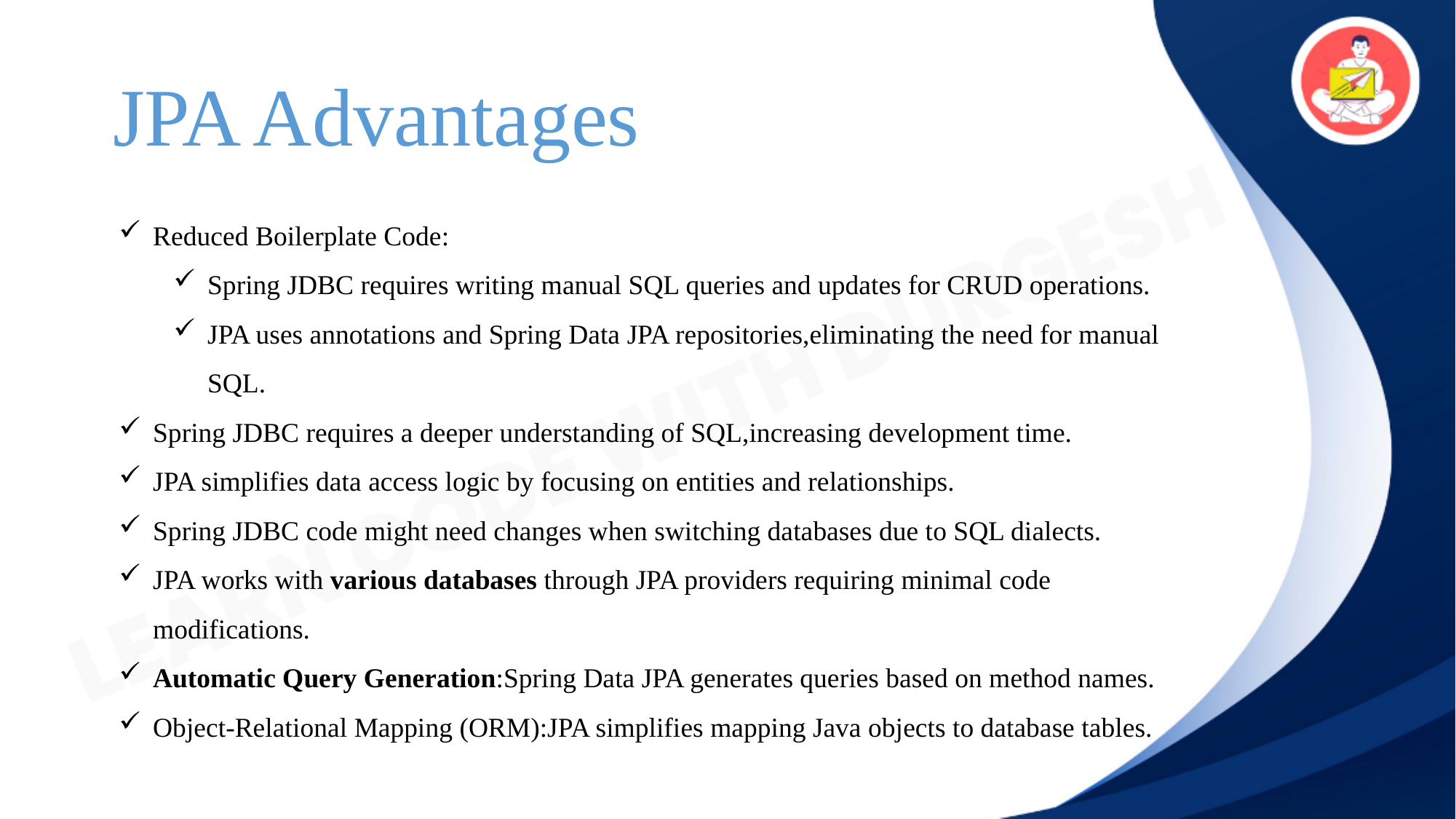

JPA Advantages
Reduced Boilerplate Code:
Spring JDBC requires writing manual SQL queries and updates for CRUD operations.
JPA uses annotations and Spring Data JPA repositories,eliminating the need for manual SQL.
Spring JDBC requires a deeper understanding of SQL,increasing development time.
JPA simplifies data access logic by focusing on entities and relationships.
Spring JDBC code might need changes when switching databases due to SQL dialects.
JPA works with various databases through JPA providers requiring minimal code modifications.
Automatic Query Generation:Spring Data JPA generates queries based on method names.
Object-Relational Mapping (ORM):JPA simplifies mapping Java objects to database tables.